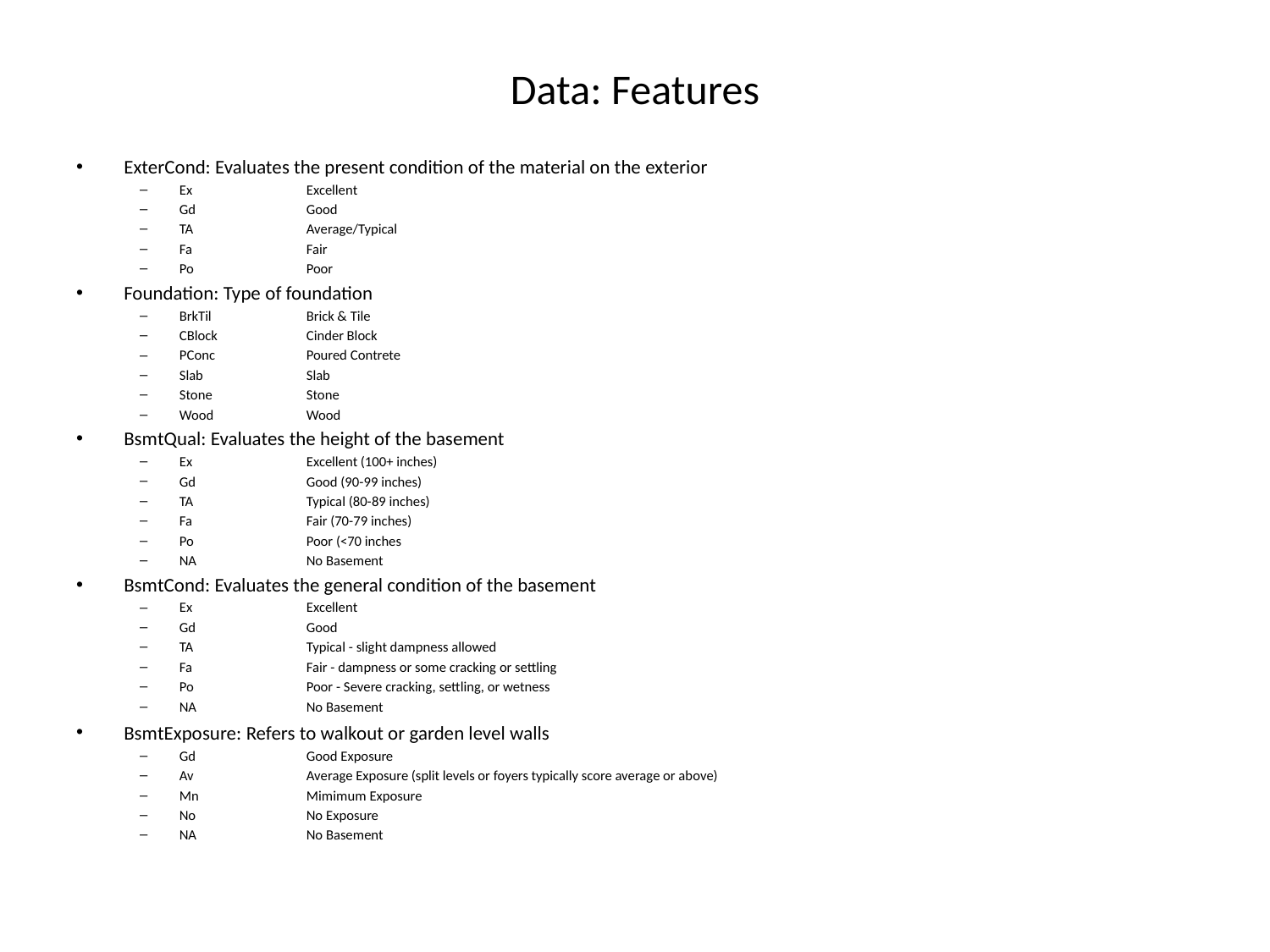

# Data: Features
ExterCond: Evaluates the present condition of the material on the exterior
Ex	Excellent
Gd	Good
TA	Average/Typical
Fa	Fair
Po	Poor
Foundation: Type of foundation
BrkTil	Brick & Tile
CBlock	Cinder Block
PConc	Poured Contrete
Slab	Slab
Stone	Stone
Wood	Wood
BsmtQual: Evaluates the height of the basement
Ex	Excellent (100+ inches)
Gd	Good (90-99 inches)
TA	Typical (80-89 inches)
Fa	Fair (70-79 inches)
Po	Poor (<70 inches
NA	No Basement
BsmtCond: Evaluates the general condition of the basement
Ex	Excellent
Gd	Good
TA	Typical - slight dampness allowed
Fa	Fair - dampness or some cracking or settling
Po	Poor - Severe cracking, settling, or wetness
NA	No Basement
BsmtExposure: Refers to walkout or garden level walls
Gd	Good Exposure
Av	Average Exposure (split levels or foyers typically score average or above)
Mn	Mimimum Exposure
No	No Exposure
NA	No Basement